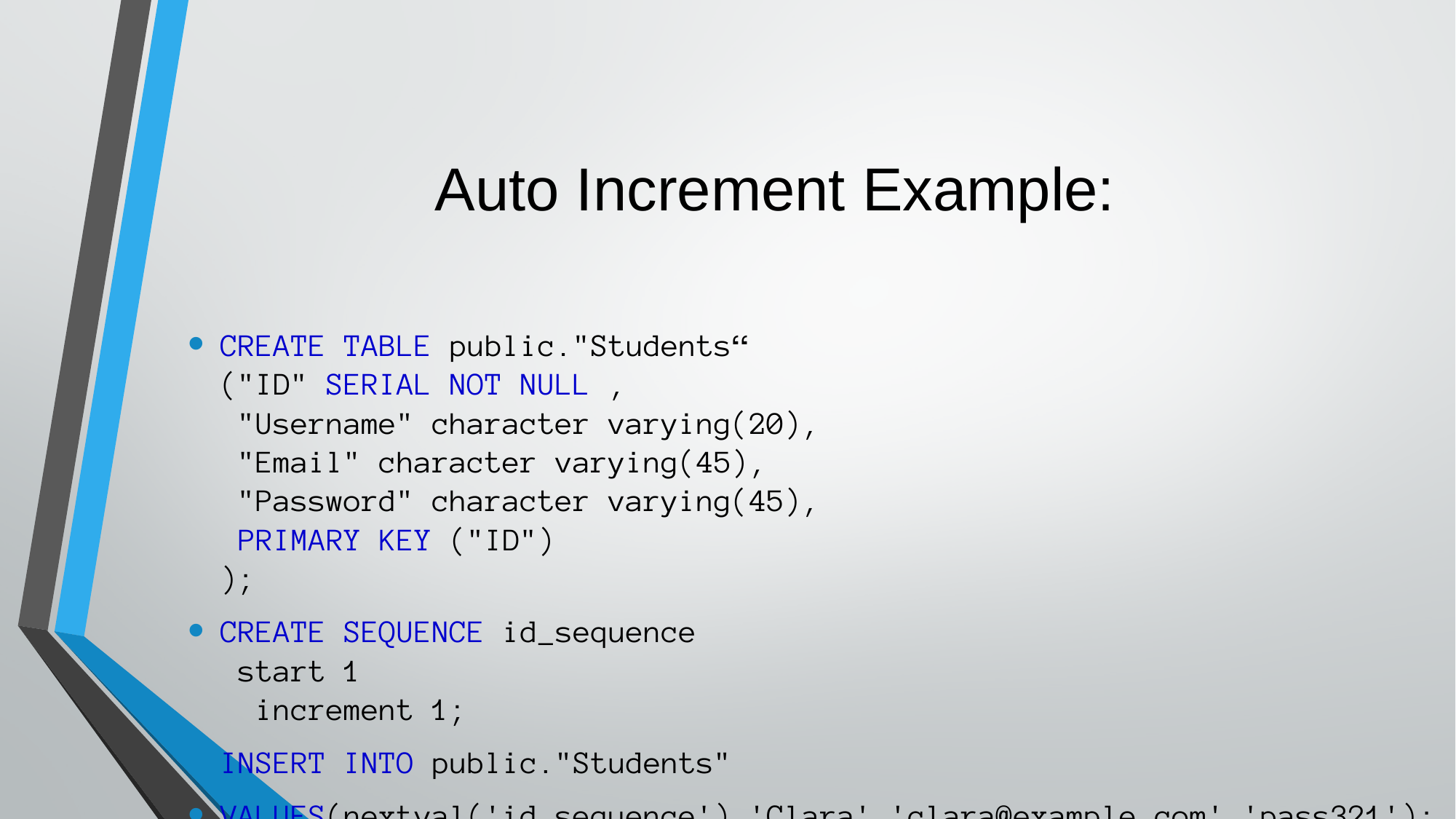

# Auto Increment Example:
CREATE TABLE public."Students“
("ID" SERIAL NOT NULL ,
 "Username" character varying(20),
 "Email" character varying(45),
 "Password" character varying(45),
 PRIMARY KEY ("ID")
);
CREATE SEQUENCE id_sequence
 start 1
  increment 1;
INSERT INTO public."Students"
VALUES(nextval('id_sequence'),'Clara','clara@example.com','pass321');